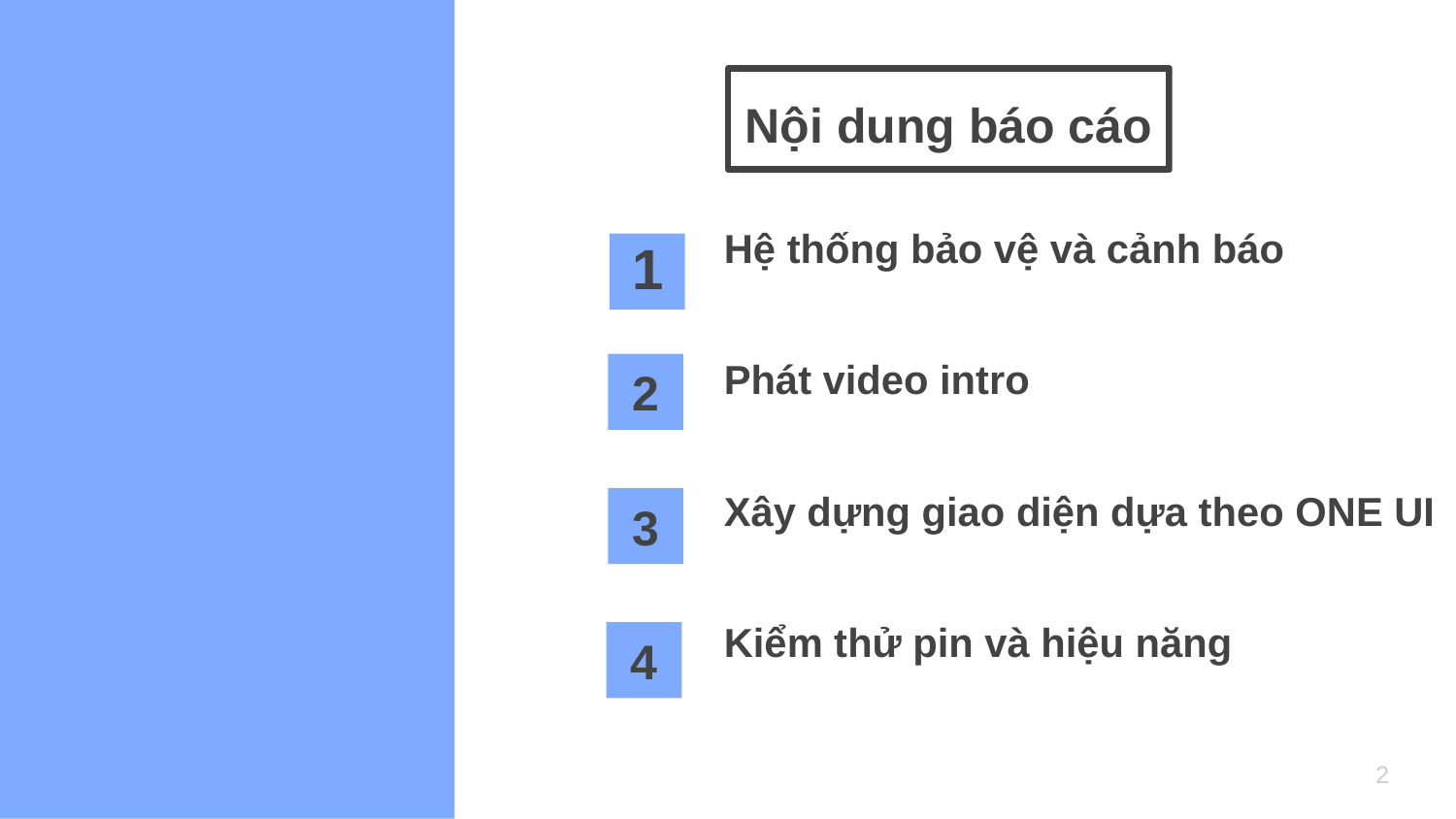

# Nội dung báo cáo
Hệ thống bảo vệ và cảnh báo
1
Phát video intro
Xây dựng giao diện dựa theo ONE UI
Kiểm thử pin và hiệu năng
2